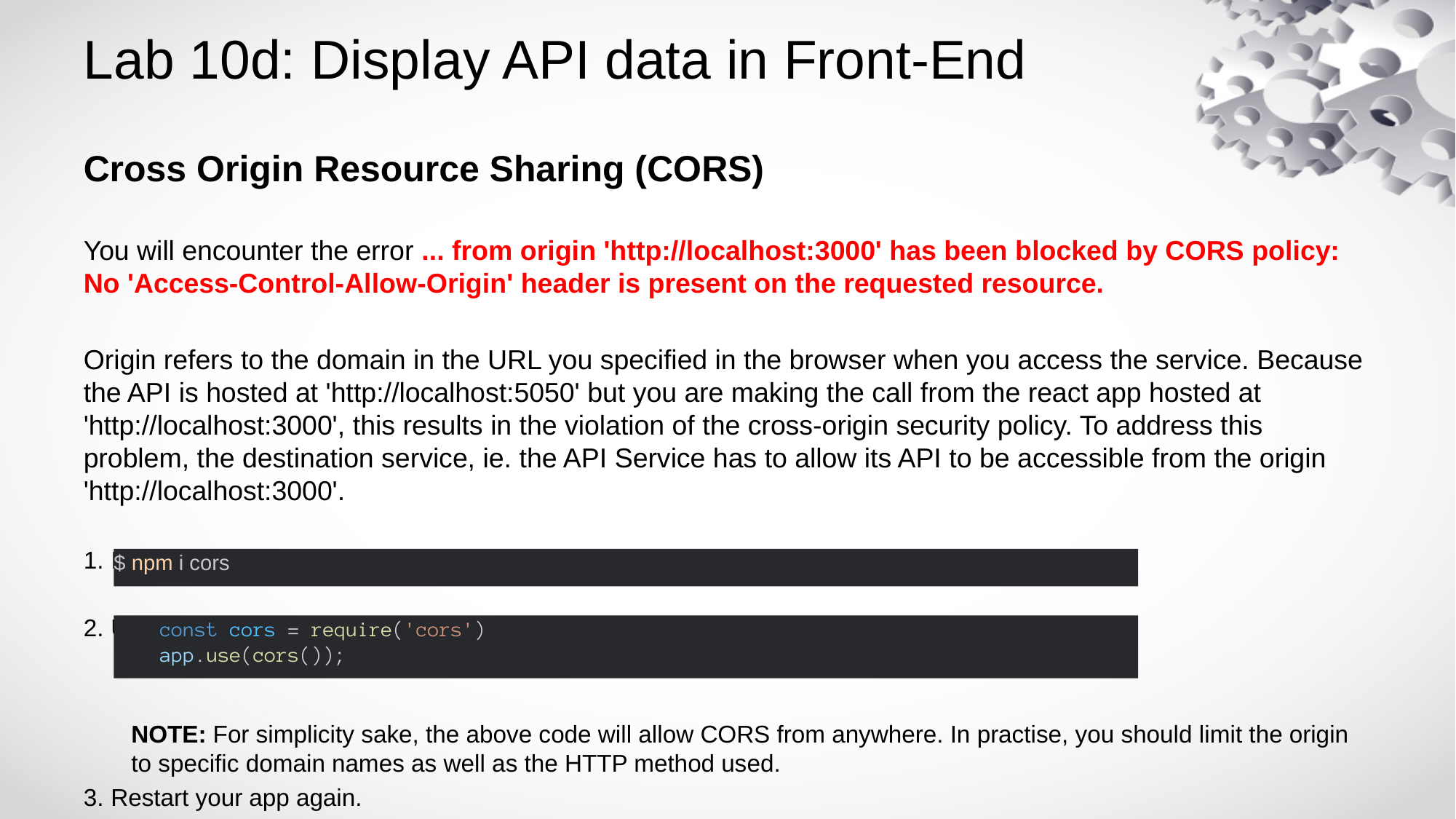

# Lab 10d: Display API data in Front-End
Cross Origin Resource Sharing (CORS)

You will encounter the error ... from origin 'http://localhost:3000' has been blocked by CORS policy: No 'Access-Control-Allow-Origin' header is present on the requested resource.

Origin refers to the domain in the URL you specified in the browser when you access the service. Because the API is hosted at 'http://localhost:5050' but you are making the call from the react app hosted at 'http://localhost:3000', this results in the violation of the cross-origin security policy. To address this problem, the destination service, ie. the API Service has to allow its API to be accessible from the origin 'http://localhost:3000'.

Install `cors` extension for express in the API service directory.

Update `10c-ethusd-api.js` to import `cors` and include a line to `app.use(cors())`.

NOTE: For simplicity sake, the above code will allow CORS from anywhere. In practise, you should limit the origin to specific domain names as well as the HTTP method used.
Restart your app again.

$ npm i cors
    const cors = require('cors')
    app.use(cors());